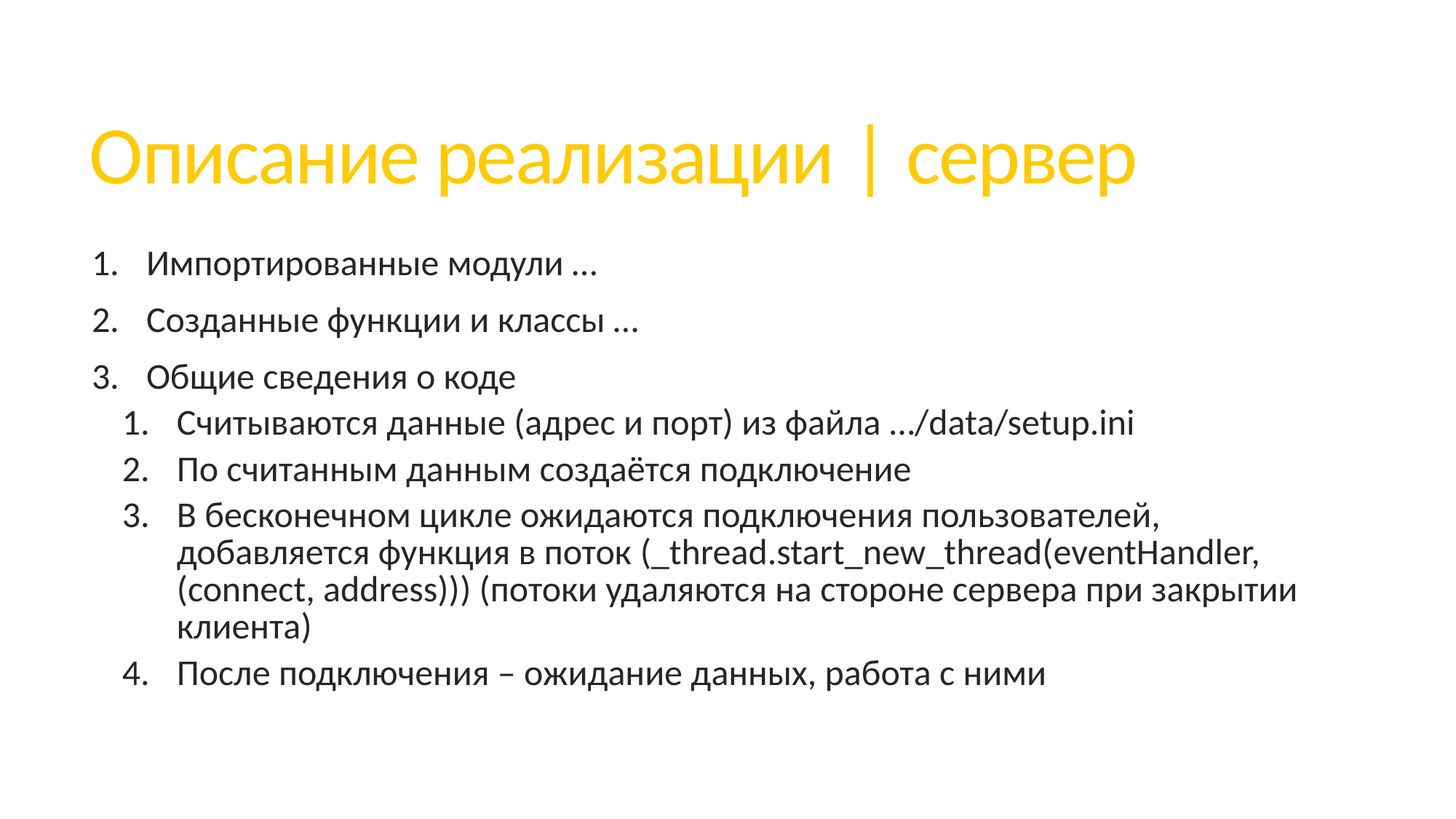

# Описание реализации | сервер
Импортированные модули …
Созданные функции и классы …
Общие сведения о коде
Считываются данные (адрес и порт) из файла …/data/setup.ini
По считанным данным создаётся подключение
В бесконечном цикле ожидаются подключения пользователей, добавляется функция в поток (_thread.start_new_thread(eventHandler, (connect, address))) (потоки удаляются на стороне сервера при закрытии клиента)
После подключения – ожидание данных, работа с ними